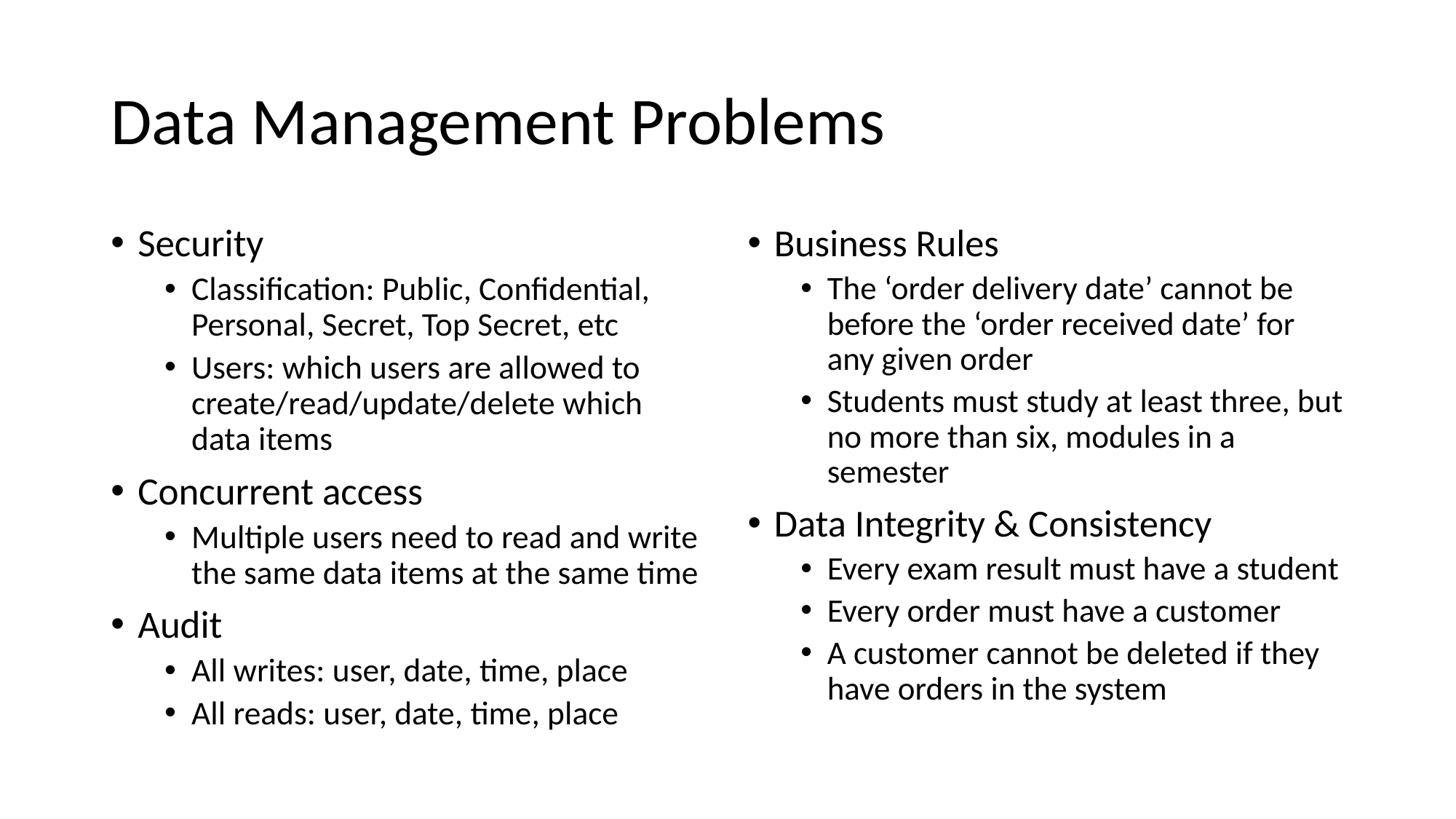

# Data Management Problems
Security
Classification: Public, Confidential, Personal, Secret, Top Secret, etc
Users: which users are allowed to create/read/update/delete which data items
Concurrent access
Multiple users need to read and write the same data items at the same time
Audit
All writes: user, date, time, place
All reads: user, date, time, place

Business Rules
The ‘order delivery date’ cannot be before the ‘order received date’ for any given order
Students must study at least three, but no more than six, modules in a semester
Data Integrity & Consistency
Every exam result must have a student
Every order must have a customer
A customer cannot be deleted if they have orders in the system